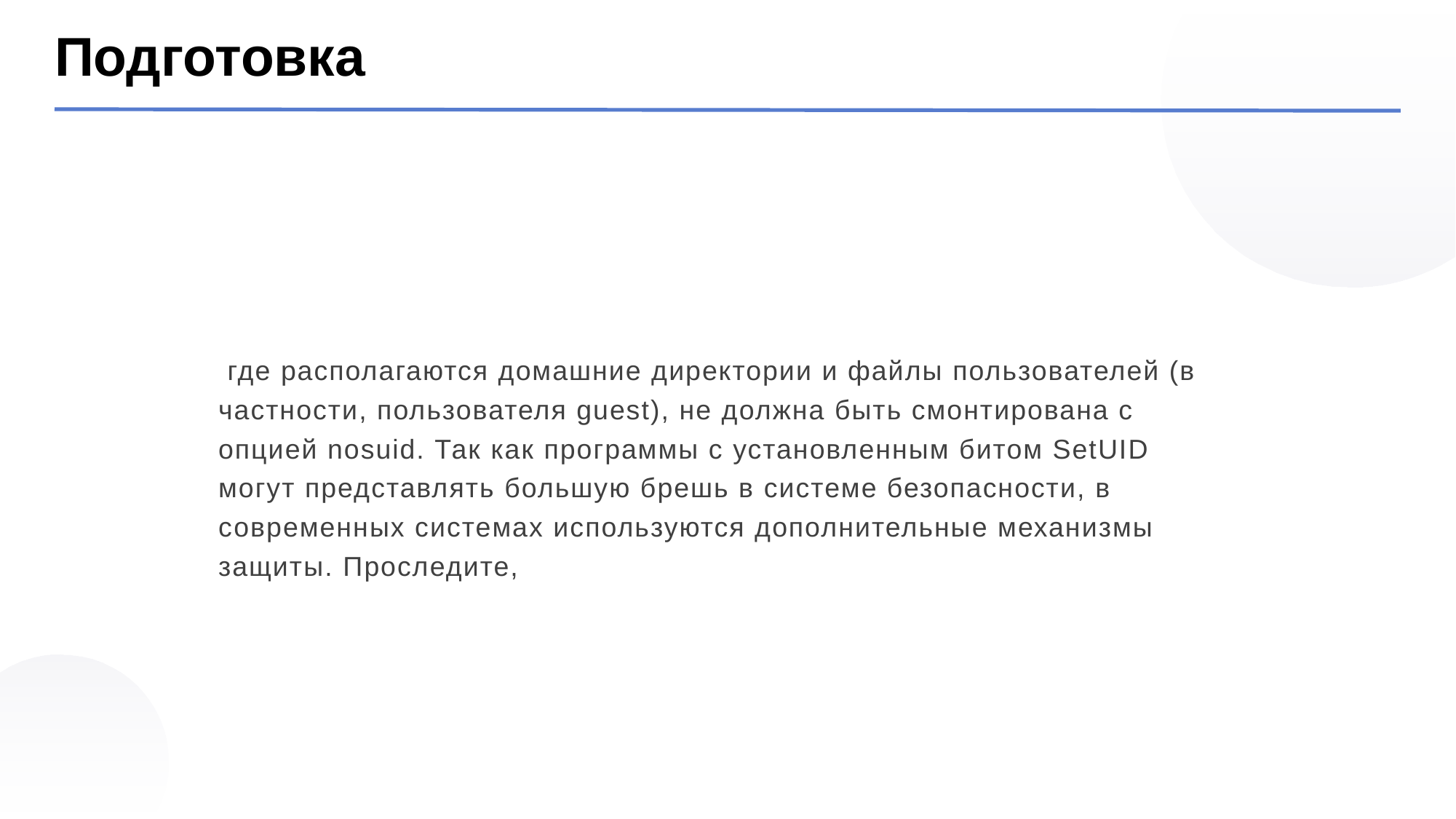

Подготовка
 где располагаются домашние директории и файлы пользователей (в частности, пользователя guest), не должна быть смонтирована с опцией nosuid. Так как программы с установленным битом SetUID могут представлять большую брешь в системе безопасности, в современных системах используются дополнительные механизмы защиты. Проследите,